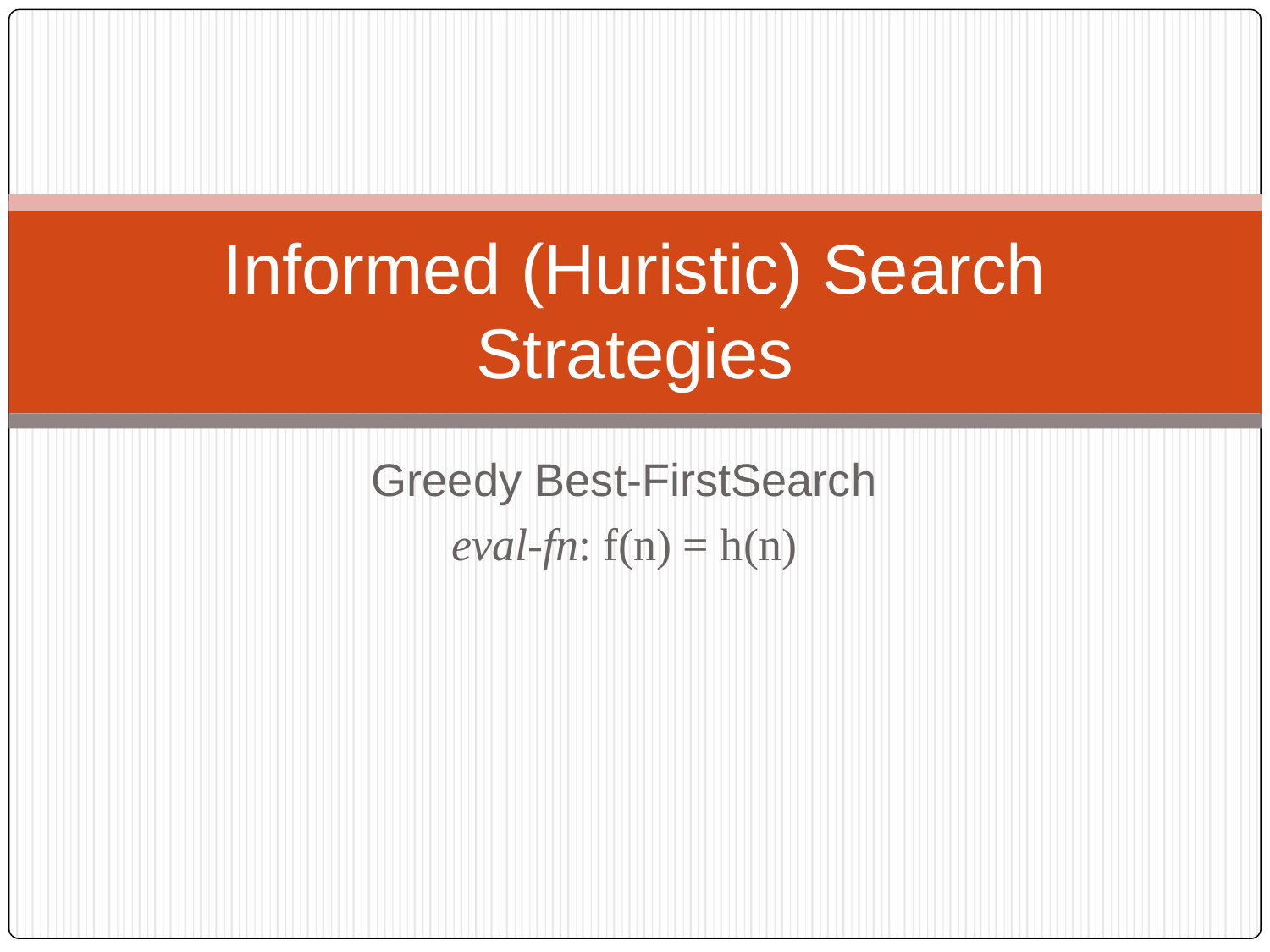

# Informed (Huristic) Search Strategies
Greedy Best-FirstSearch
eval-fn: f(n) = h(n)